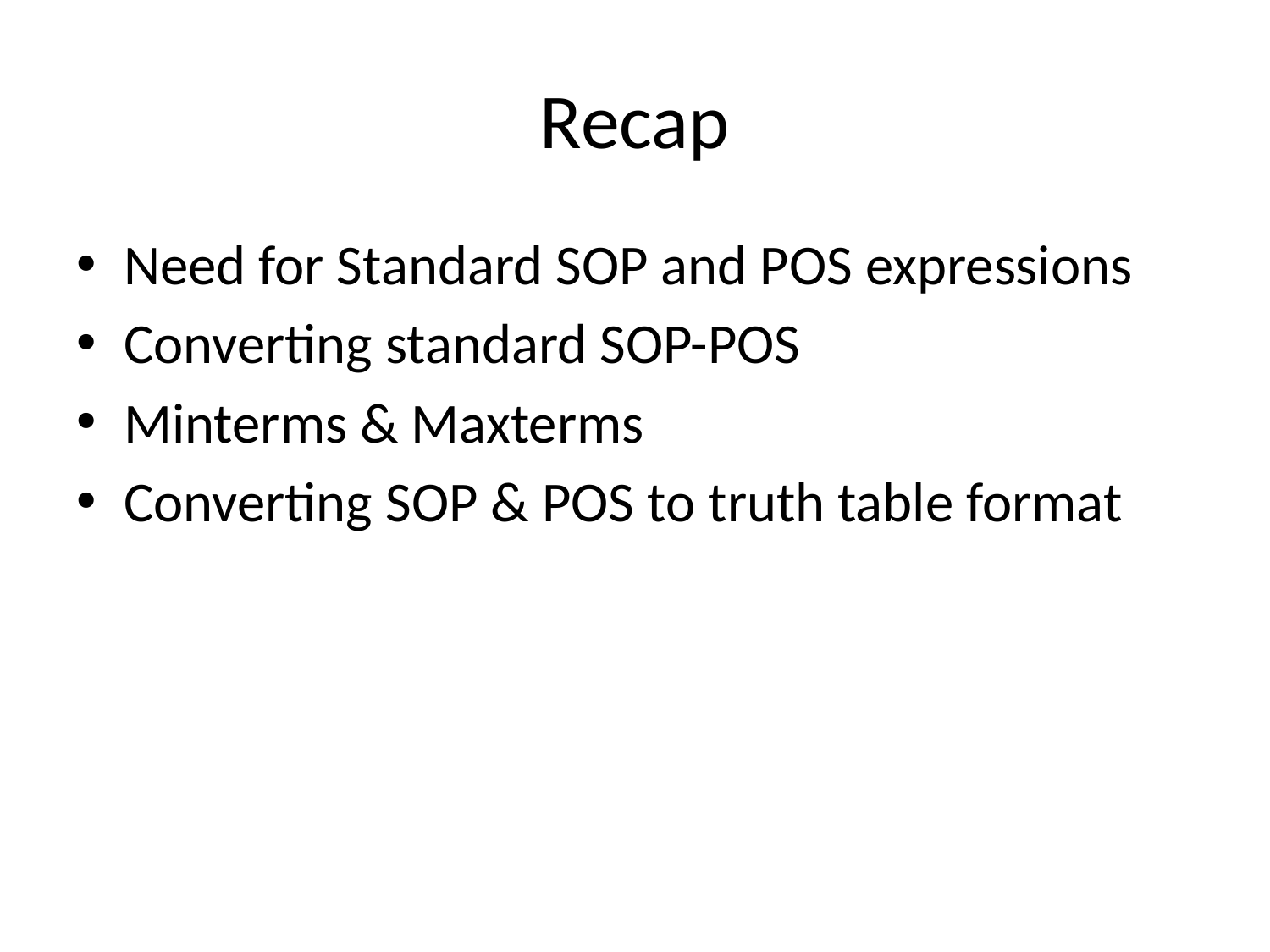

# Recap
Need for Standard SOP and POS expressions
Converting standard SOP-POS
Minterms & Maxterms
Converting SOP & POS to truth table format